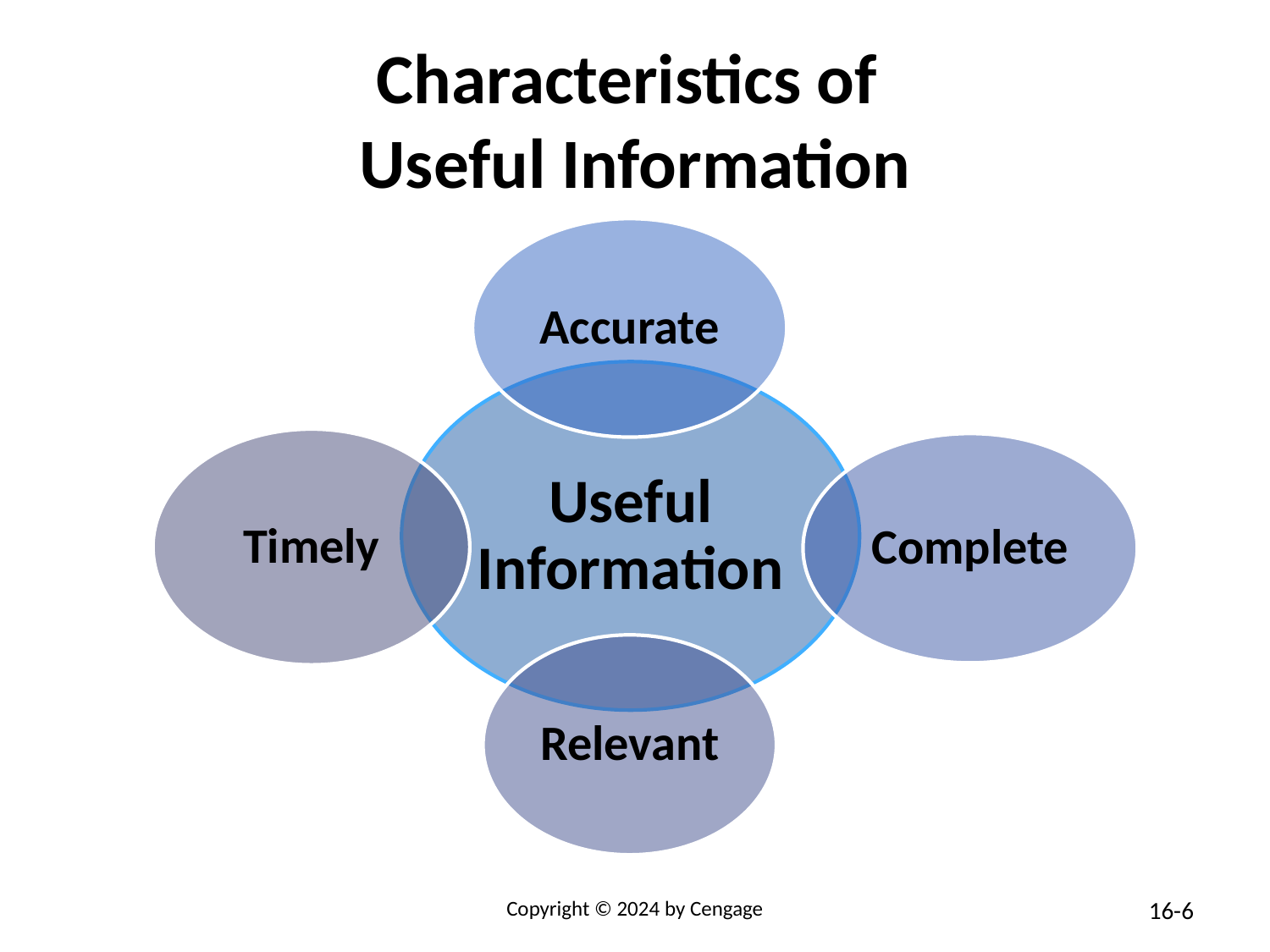

# Characteristics of Useful Information
Useful Information
Accurate
Complete
Relevant
Timely
Copyright © 2024 by Cengage
6
16-6